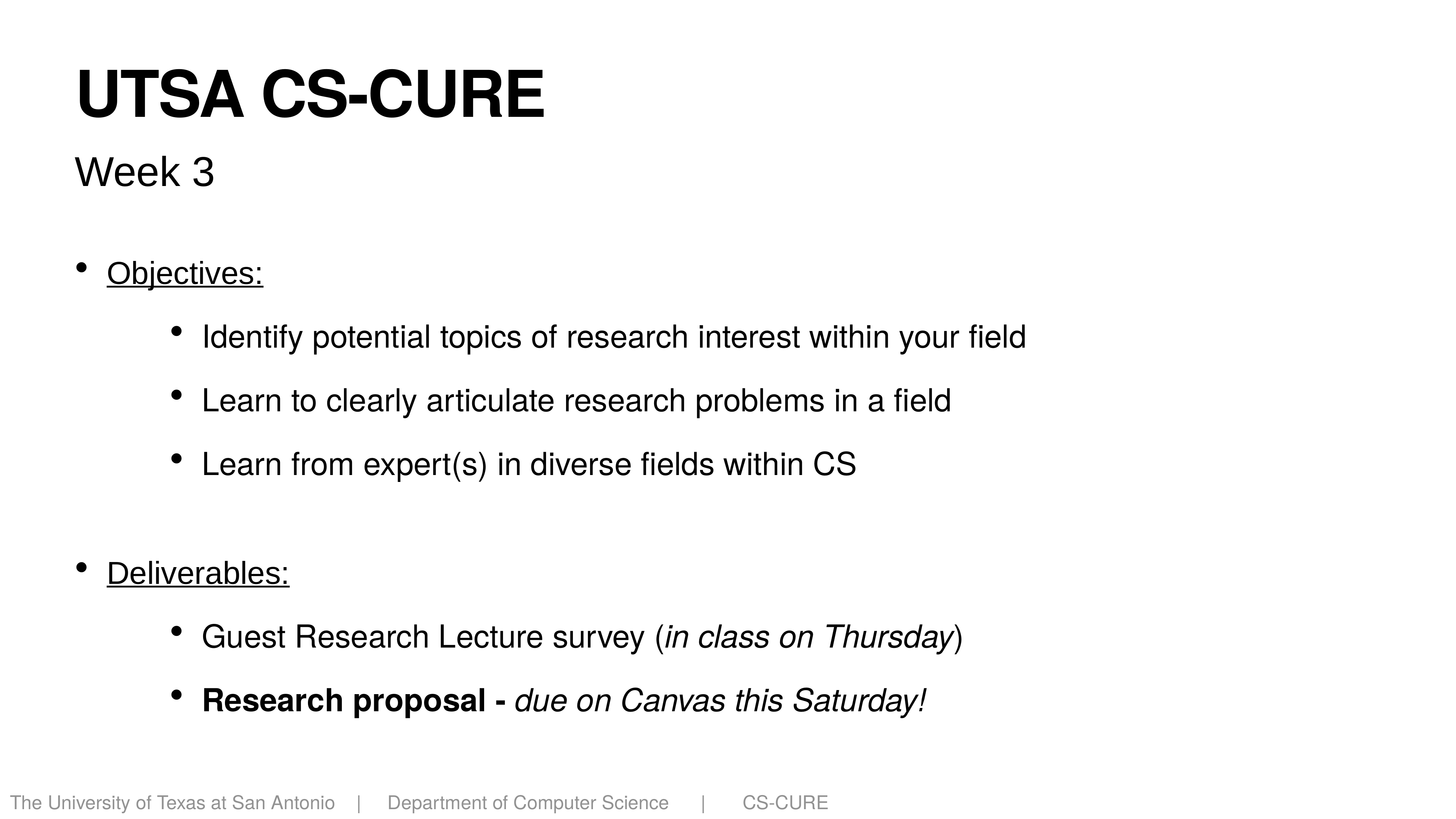

# UTSA CS-CURE
Week 3
Objectives:
Identify potential topics of research interest within your field
Learn to clearly articulate research problems in a field
Learn from expert(s) in diverse fields within CS

Deliverables:
Guest Research Lecture survey (in class on Thursday)
Research proposal - due on Canvas this Saturday!
3